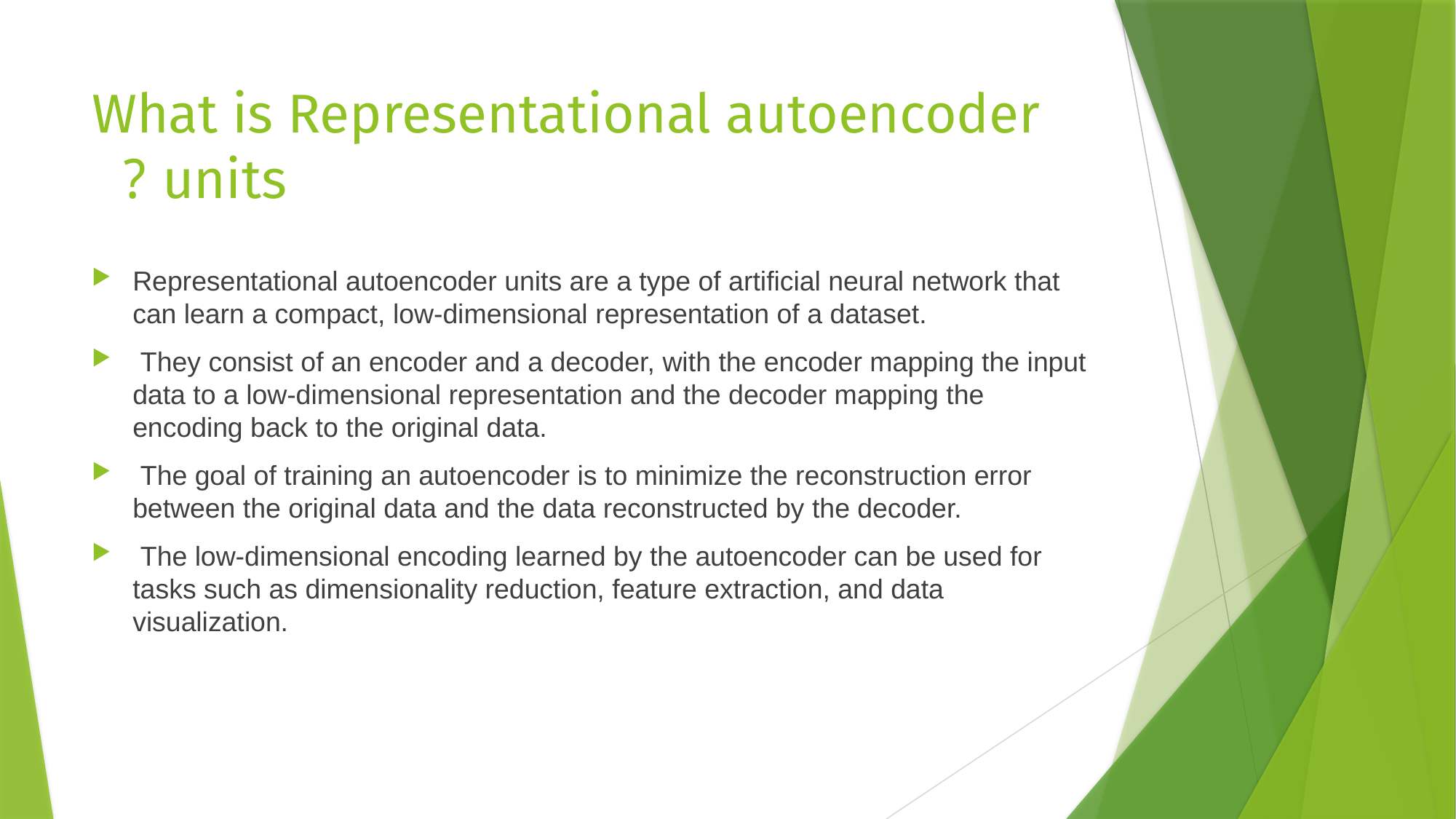

# What is Representational autoencoder units ?
Representational autoencoder units are a type of artificial neural network that can learn a compact, low-dimensional representation of a dataset.
 They consist of an encoder and a decoder, with the encoder mapping the input data to a low-dimensional representation and the decoder mapping the encoding back to the original data.
 The goal of training an autoencoder is to minimize the reconstruction error between the original data and the data reconstructed by the decoder.
 The low-dimensional encoding learned by the autoencoder can be used for tasks such as dimensionality reduction, feature extraction, and data visualization.